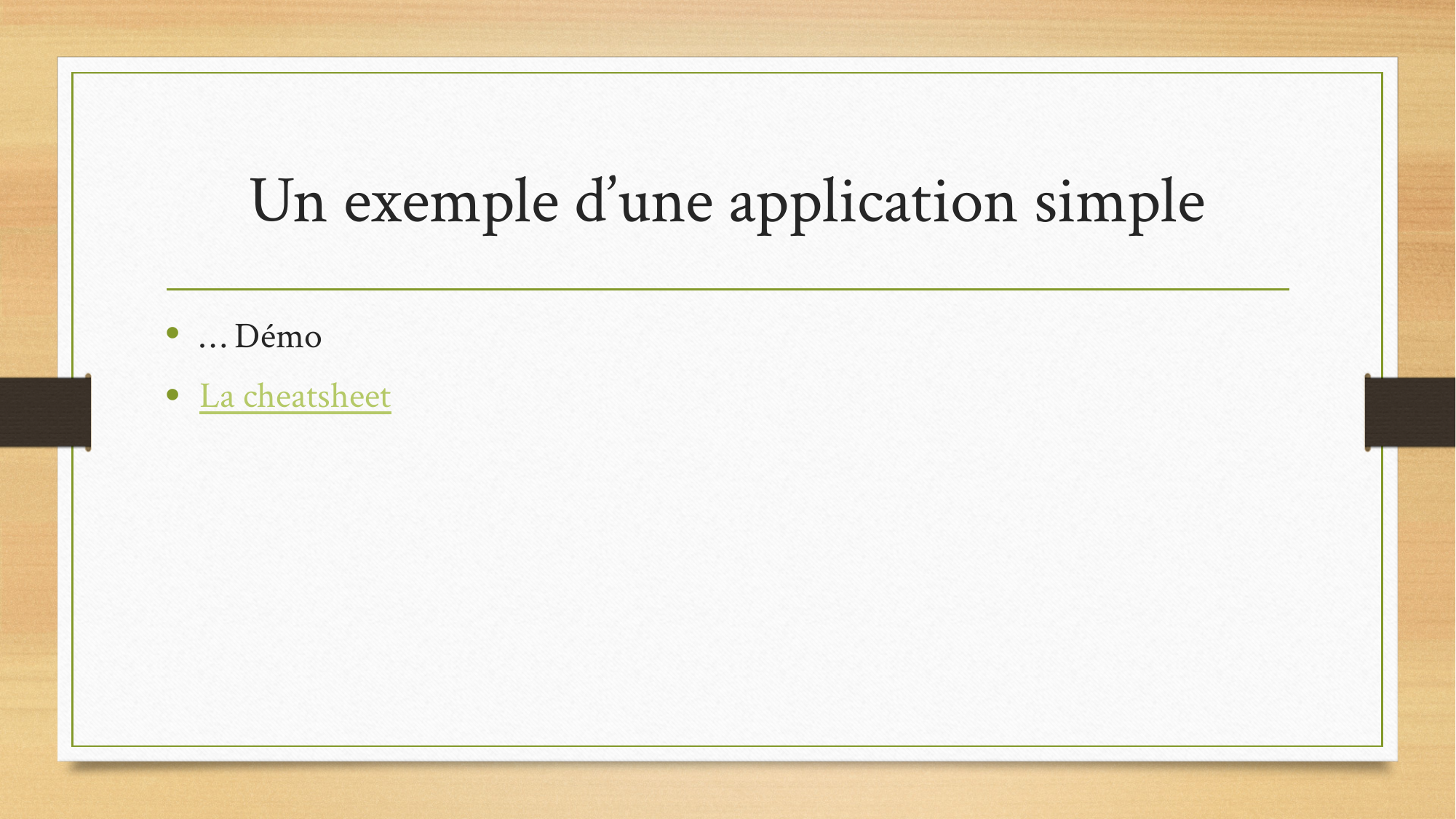

# Un exemple d’une application simple
… Démo
La cheatsheet